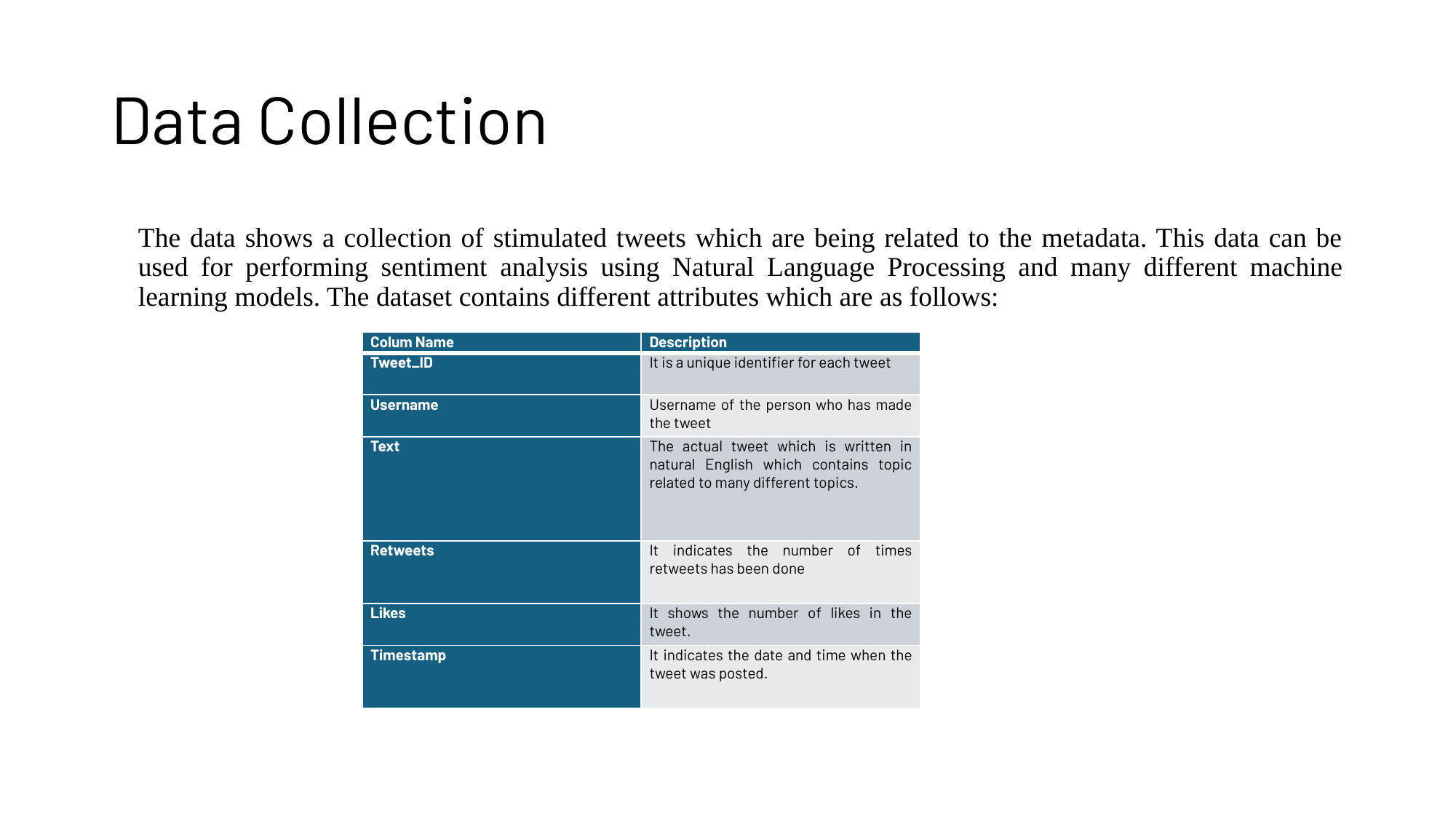

# Data Collection
The data shows a collection of stimulated tweets which are being related to the metadata. This data can be used for performing sentiment analysis using Natural Language Processing and many different machine learning models. The dataset contains different attributes which are as follows:

| Colum Name | Description |
| --- | --- |
| Tweet\_ID | It is a unique identifier for each tweet |
| Username | Username of the person who has made the tweet |
| Text | The actual tweet which is written in natural English which contains topic related to many different topics. |
| Retweets | It indicates the number of times retweets has been done |
| Likes | It shows the number of likes in the tweet. |
| Timestamp | It indicates the date and time when the tweet was posted. |